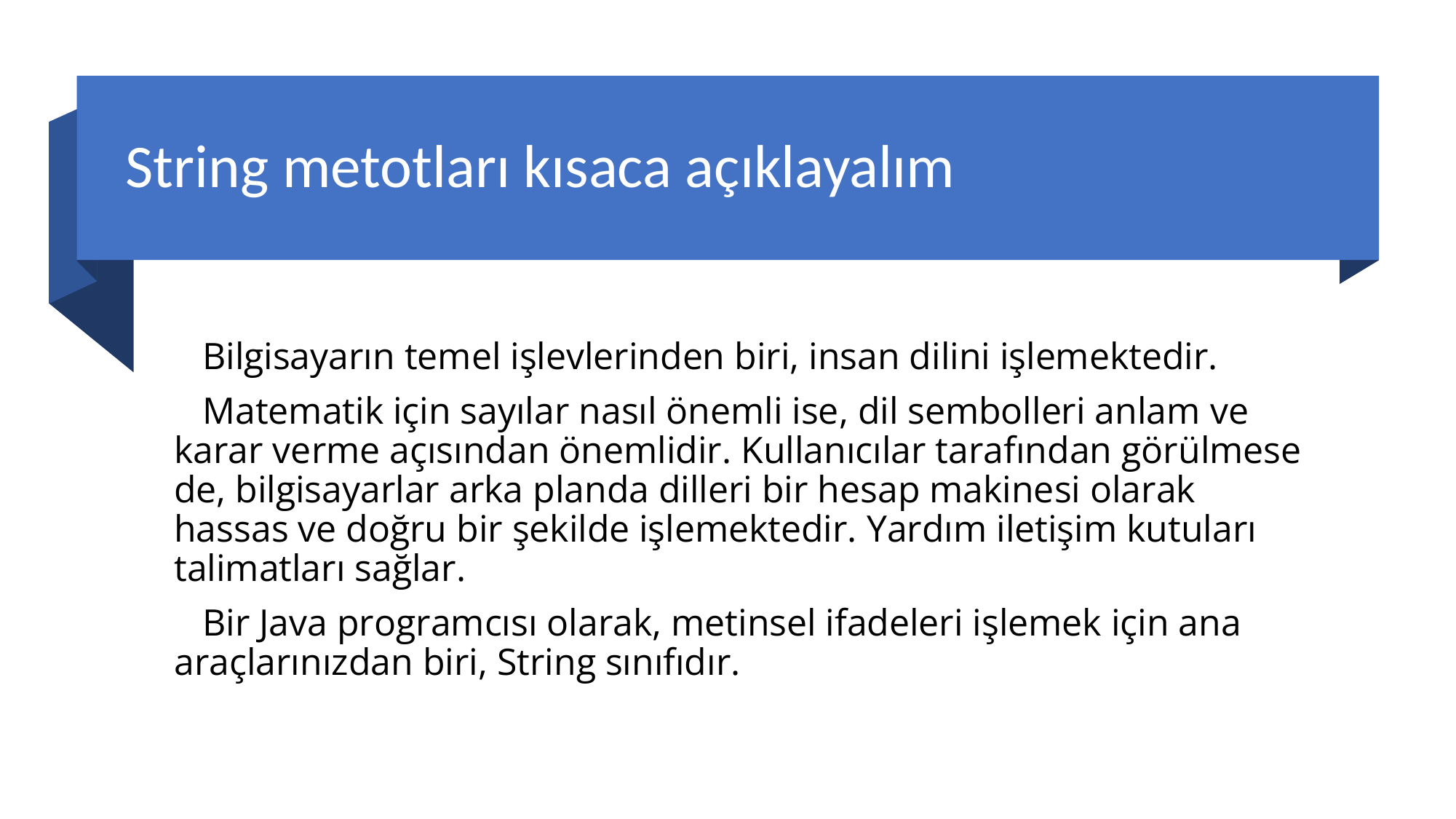

# String metotları kısaca açıklayalım

   Bilgisayarın temel işlevlerinden biri, insan dilini işlemektedir.
   Matematik için sayılar nasıl önemli ise, dil sembolleri anlam ve karar verme açısından önemlidir. Kullanıcılar tarafından görülmese de, bilgisayarlar arka planda dilleri bir hesap makinesi olarak hassas ve doğru bir şekilde işlemektedir. Yardım iletişim kutuları talimatları sağlar.
   Bir Java programcısı olarak, metinsel ifadeleri işlemek için ana araçlarınızdan biri, String sınıfıdır.